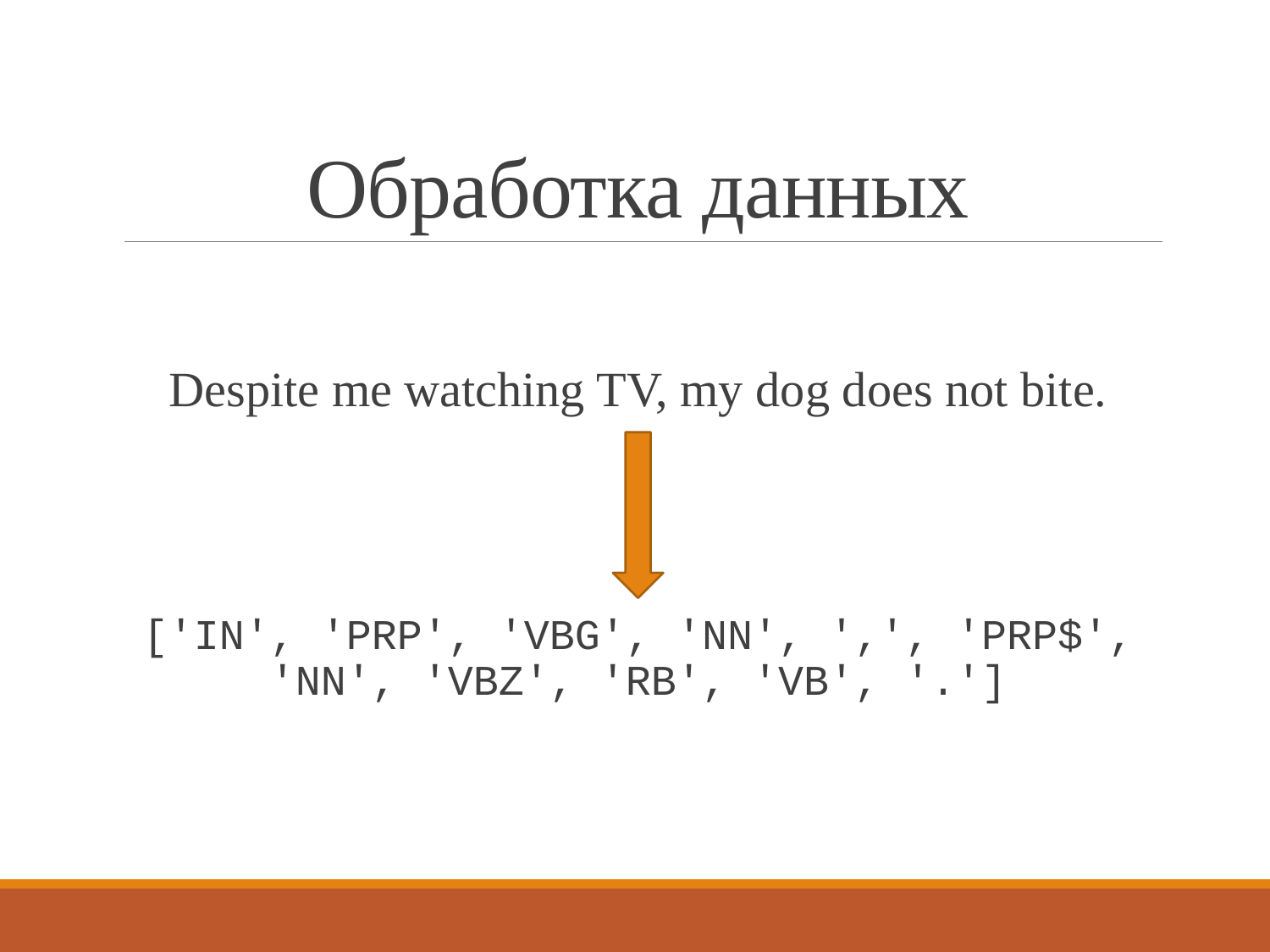

# Обработка данных
Despite me watching TV, my dog does not bite.

['IN', 'PRP', 'VBG', 'NN', ',', 'PRP$', 'NN', 'VBZ', 'RB', 'VB', '.']